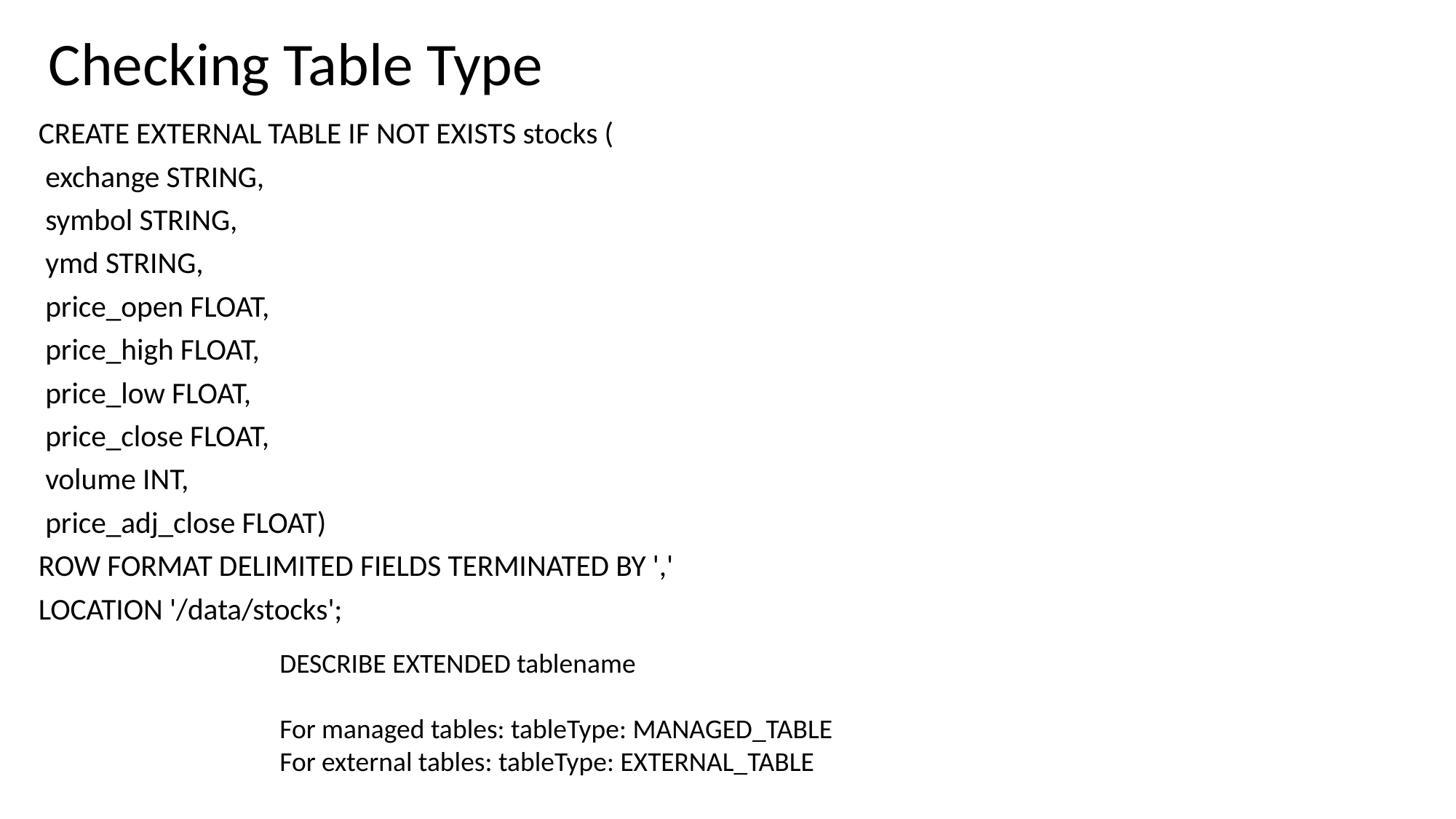

Checking Table Type
CREATE EXTERNAL TABLE IF NOT EXISTS stocks (
 exchange STRING,
 symbol STRING,
 ymd STRING,
 price_open FLOAT,
 price_high FLOAT,
 price_low FLOAT,
 price_close FLOAT,
 volume INT,
 price_adj_close FLOAT)
ROW FORMAT DELIMITED FIELDS TERMINATED BY ','
LOCATION '/data/stocks';

DESCRIBE EXTENDED tablename

For managed tables: tableType: MANAGED_TABLE
For external tables: tableType: EXTERNAL_TABLE